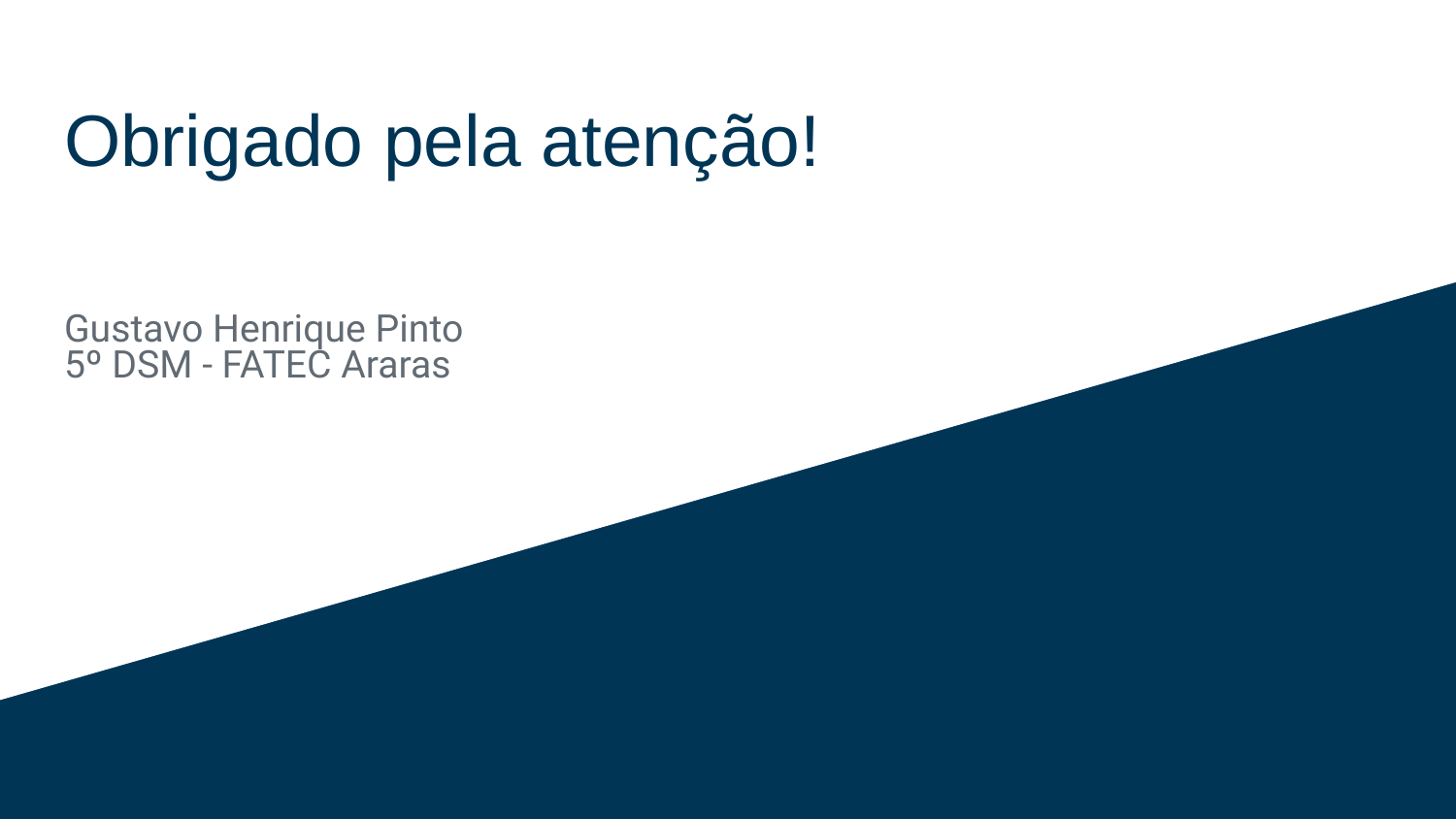

# Obrigado pela atenção!
Gustavo Henrique Pinto
5º DSM - FATEC Araras